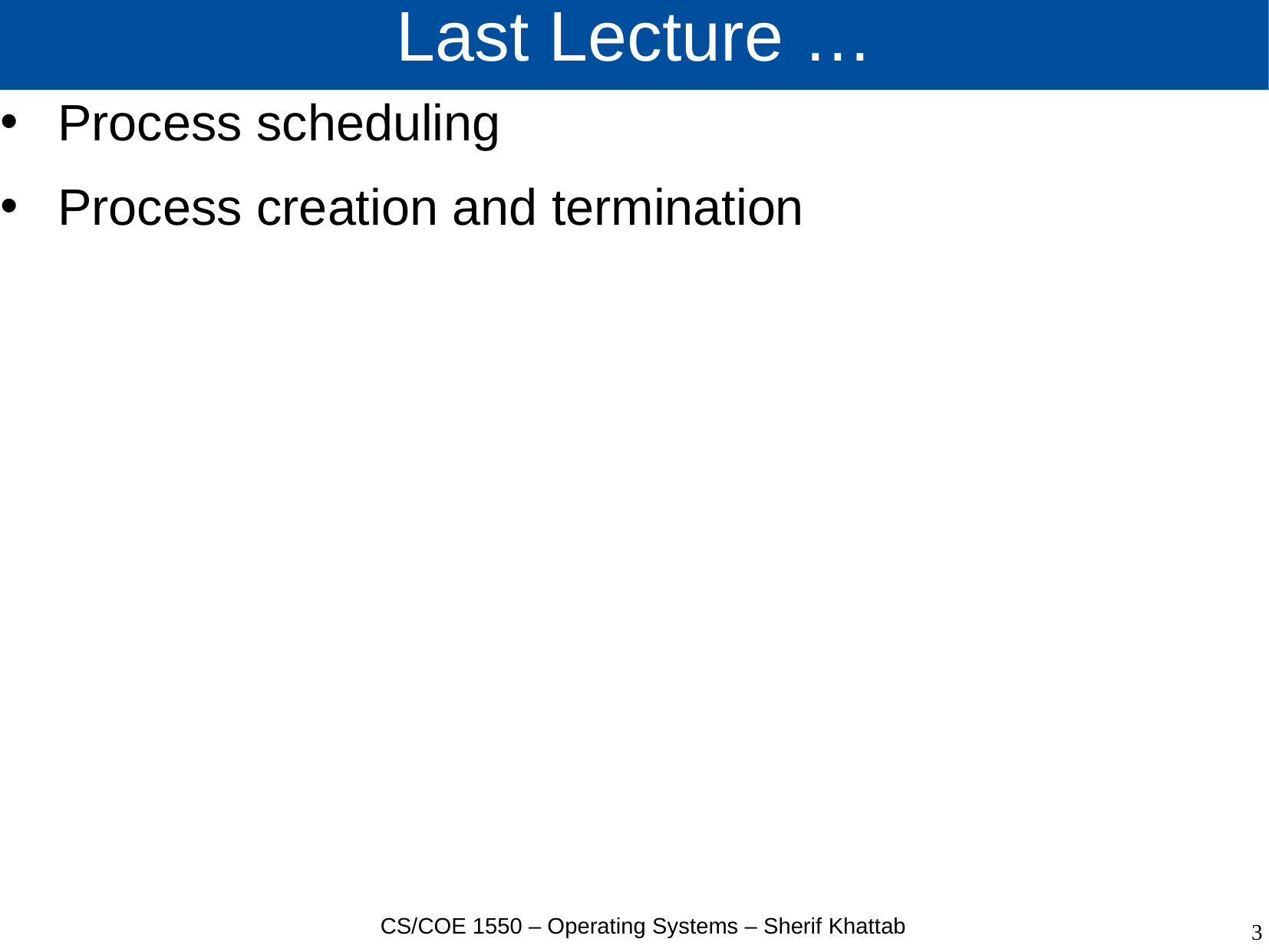

# Last Lecture …
Process scheduling
Process creation and termination
CS/COE 1550 – Operating Systems – Sherif Khattab
3